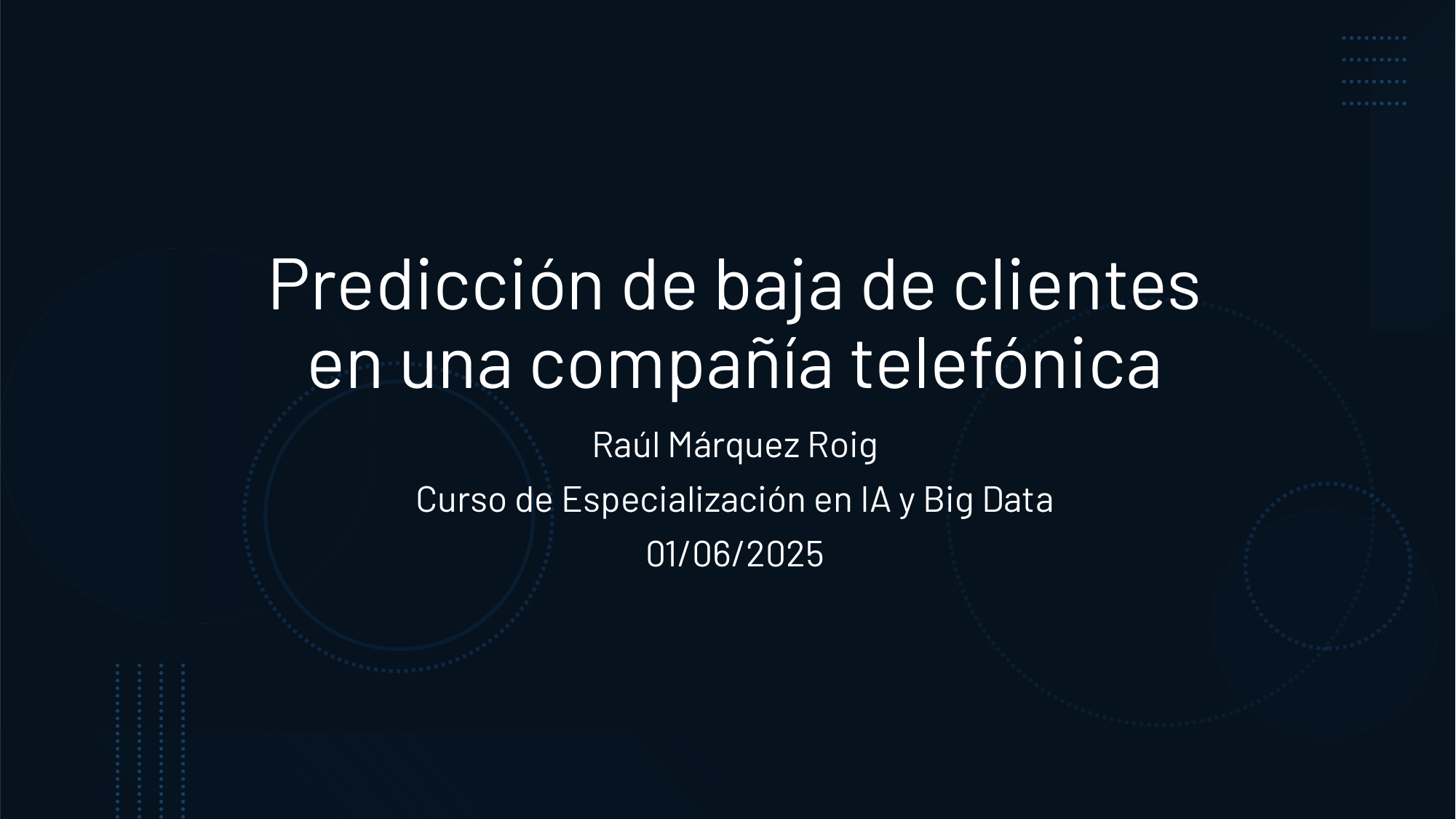

# Predicción de baja de clientes en una compañía telefónica

Raúl Márquez Roig
Curso de Especialización en IA y Big Data
01/06/2025